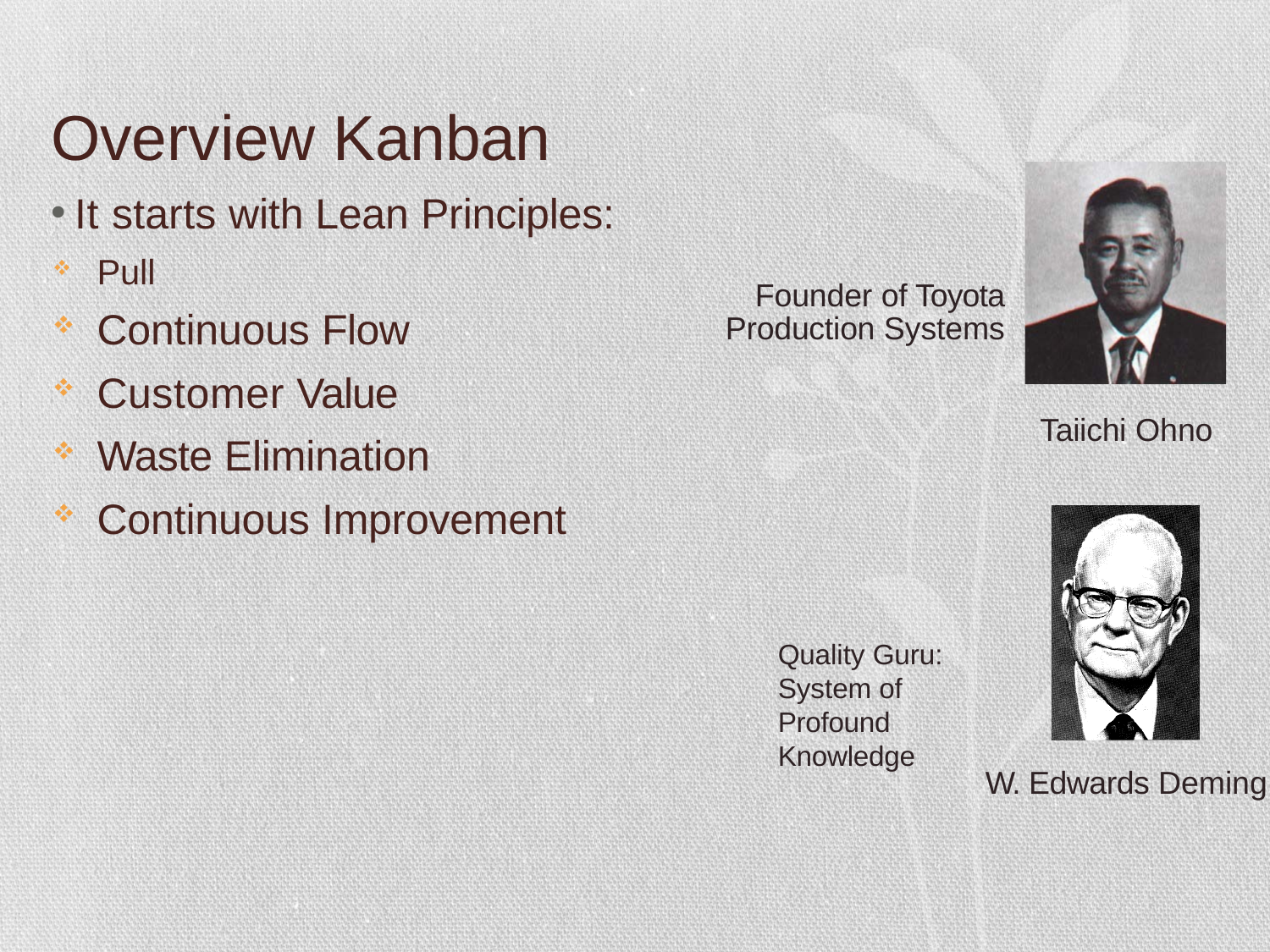

# Overview Kanban

It starts with Lean Principles:
Pull
Continuous Flow
Customer Value
Waste Elimination
Continuous Improvement

Founder of Toyota
Production Systems
Taiichi Ohno

Quality Guru:  System of Profound  Knowledge
W. Edwards Deming